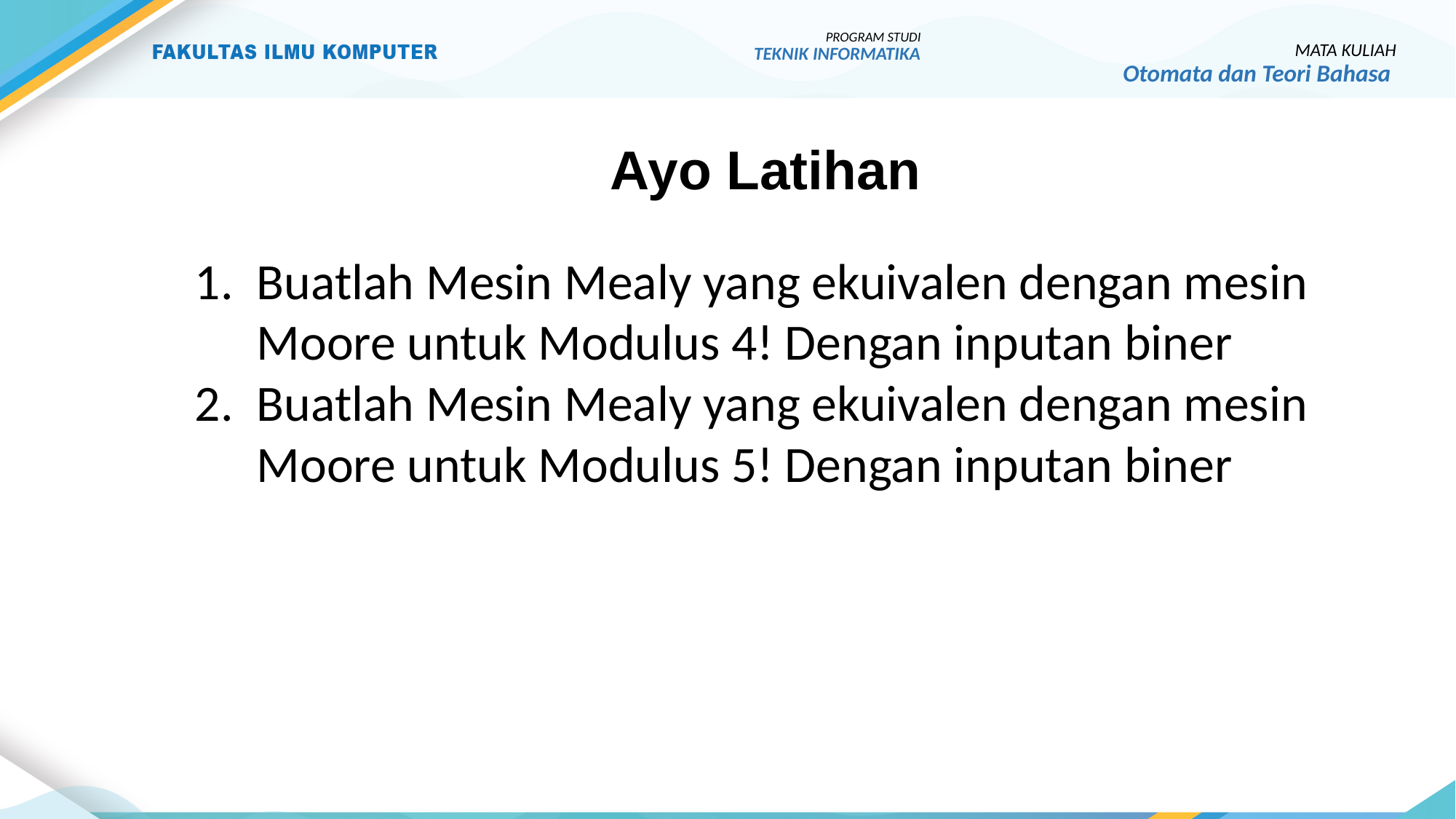

PROGRAM STUDI
TEKNIK INFORMATIKA
MATA KULIAH
Otomata dan Teori Bahasa
# Ayo Latihan
Buatlah Mesin Mealy yang ekuivalen dengan mesin Moore untuk Modulus 4! Dengan inputan biner
Buatlah Mesin Mealy yang ekuivalen dengan mesin Moore untuk Modulus 5! Dengan inputan biner